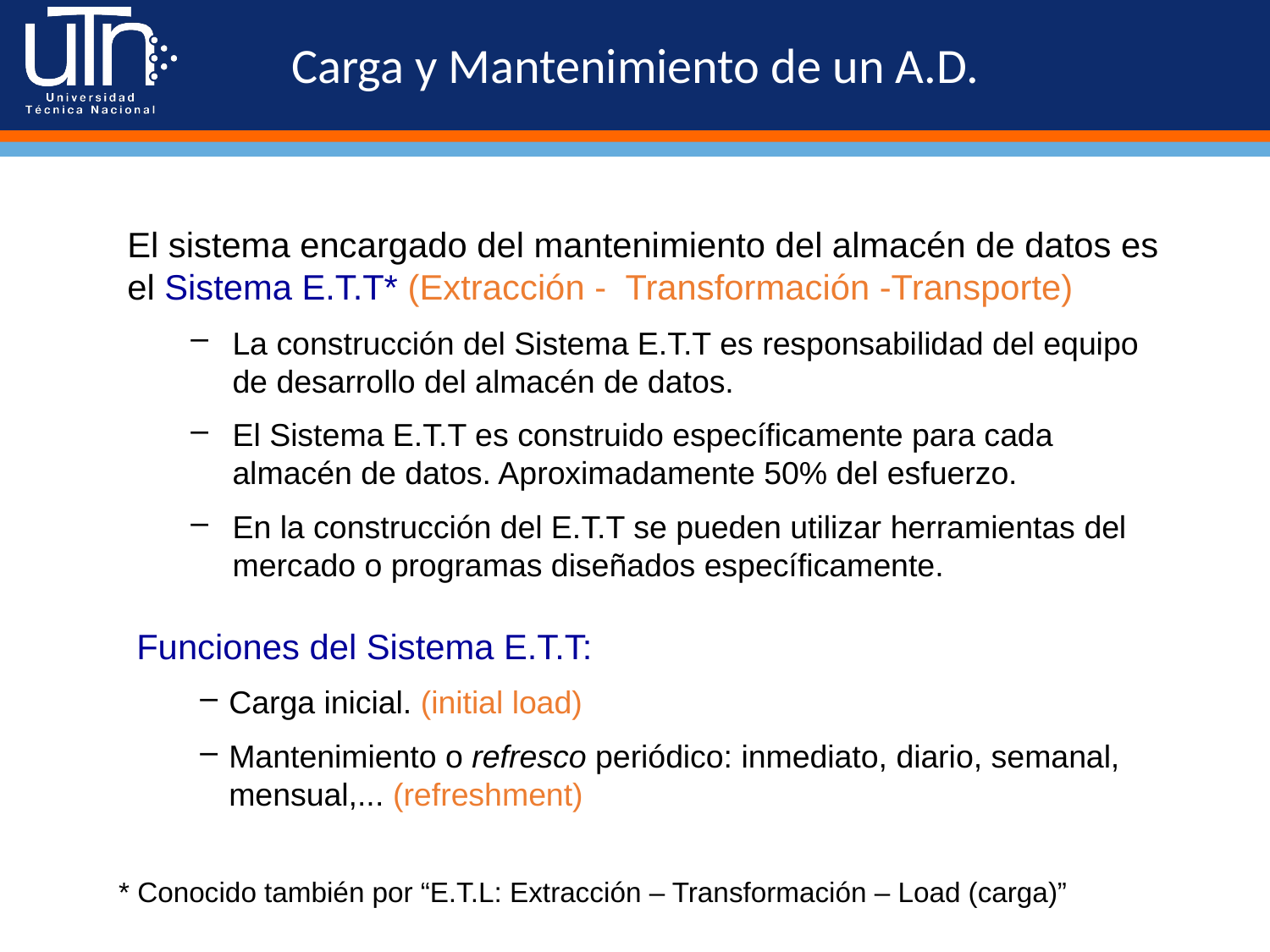

# Carga y Mantenimiento de un A.D.

El sistema encargado del mantenimiento del almacén de datos es el Sistema E.T.T* (Extracción -  Transformación -Transporte)
La construcción del Sistema E.T.T es responsabilidad del equipo de desarrollo del almacén de datos.
El Sistema E.T.T es construido específicamente para cada almacén de datos. Aproximadamente 50% del esfuerzo.
En la construcción del E.T.T se pueden utilizar herramientas del mercado o programas diseñados específicamente.
Funciones del Sistema E.T.T:
Carga inicial. (initial load)
Mantenimiento o refresco periódico: inmediato, diario, semanal, mensual,... (refreshment)
* Conocido también por “E.T.L: Extracción – Transformación – Load (carga)”